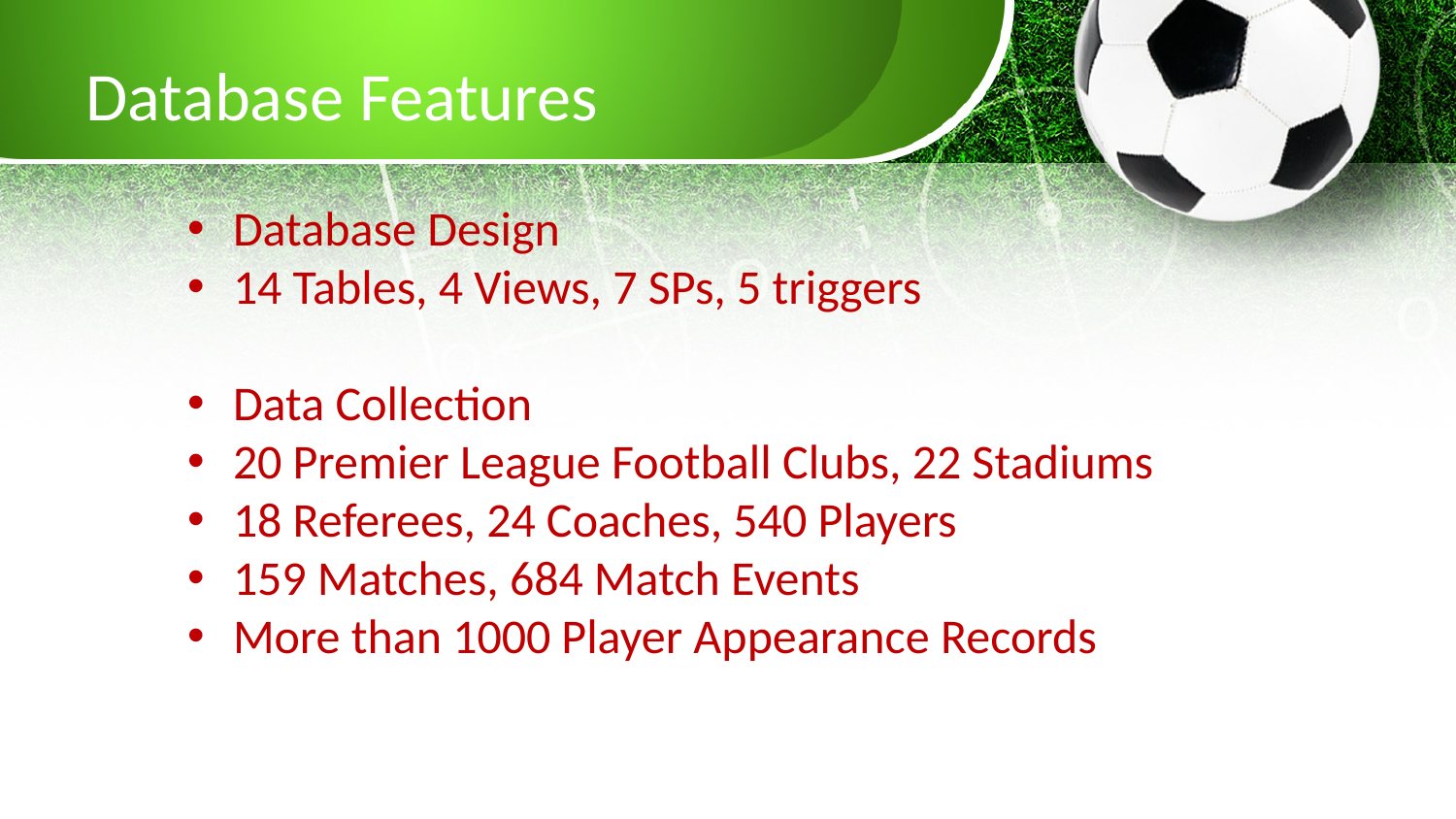

# Database Features

Database Design
14 Tables, 4 Views, 7 SPs, 5 triggers

Data Collection
20 Premier League Football Clubs, 22 Stadiums
18 Referees, 24 Coaches, 540 Players
159 Matches, 684 Match Events
More than 1000 Player Appearance Records